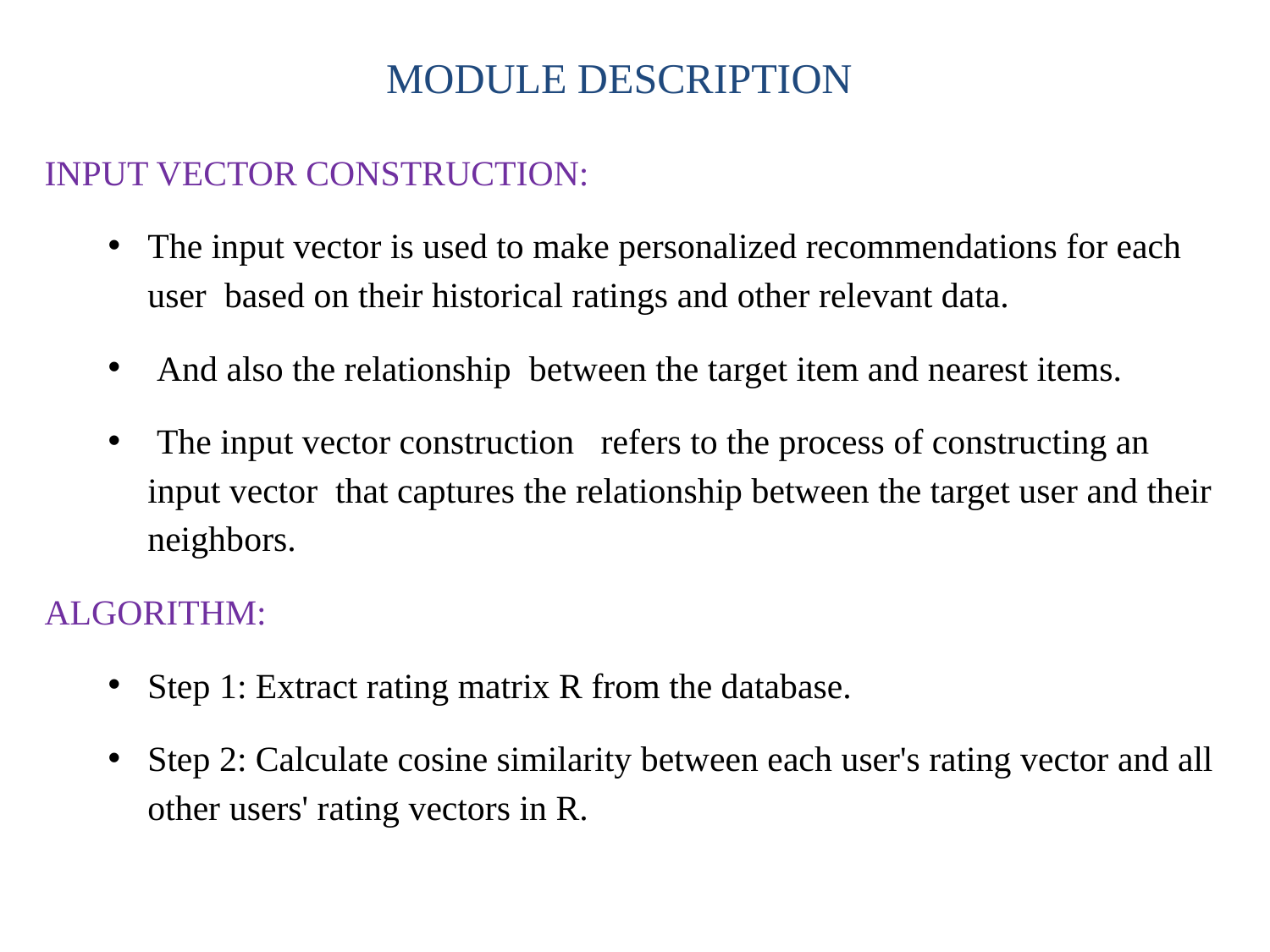

# MODULE DESCRIPTION
INPUT VECTOR CONSTRUCTION:
The input vector is used to make personalized recommendations for each user  based on their historical ratings and other relevant data.
 And also the relationship  between the target item and nearest items.
 The input vector construction   refers to the process of constructing an        input vector  that captures the relationship between the target user and their neighbors.
ALGORITHM:
Step 1: Extract rating matrix R from the database.
Step 2: Calculate cosine similarity between each user's rating vector and all other users' rating vectors in R.